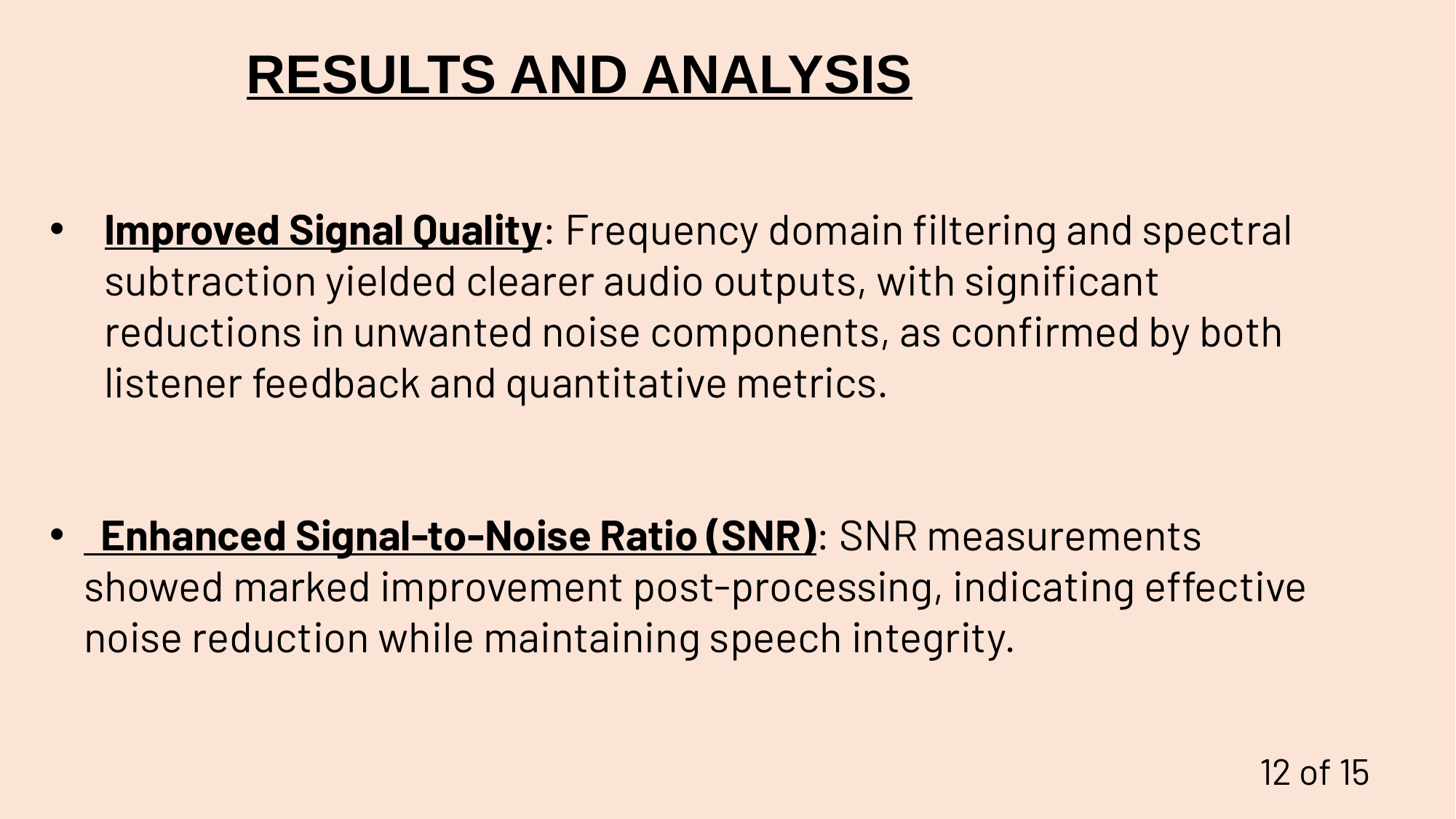

RESULTS AND ANALYSIS

Improved Signal Quality: Frequency domain filtering and spectral subtraction yielded clearer audio outputs, with significant reductions in unwanted noise components, as confirmed by both listener feedback and quantitative metrics.

  Enhanced Signal-to-Noise Ratio (SNR): SNR measurements         showed marked improvement post-processing, indicating effective noise reduction while maintaining speech integrity.

12 of 15​